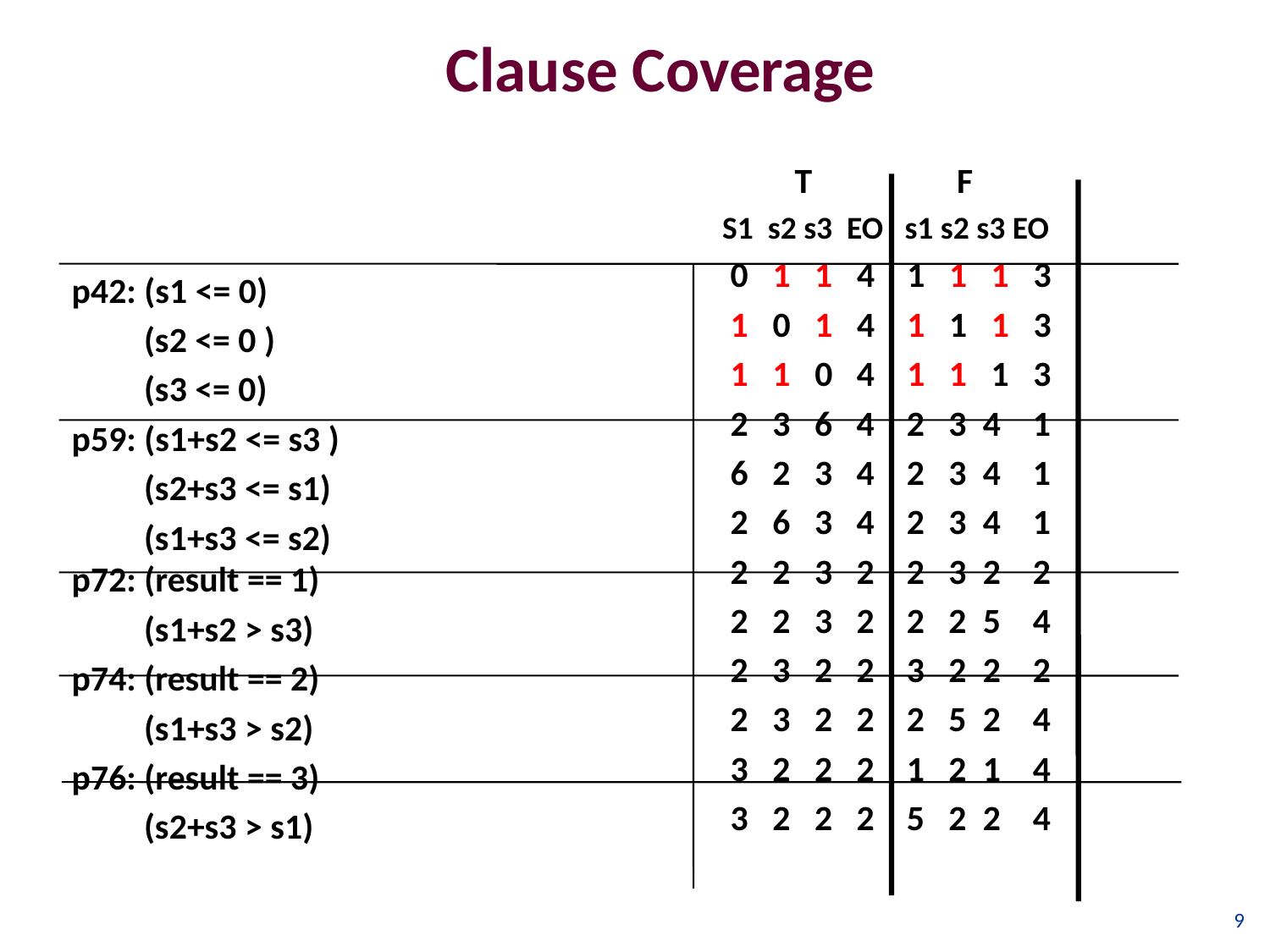

Clause Coverage

p42: (s1 <= 0)
         (s2 <= 0 )
         (s3 <= 0)
p59: (s1+s2 <= s3 )
         (s2+s3 <= s1)
         (s1+s3 <= s2)
p72: (result == 1)
         (s1+s2 > s3)
p74: (result == 2)
         (s1+s3 > s2)
p76: (result == 3)
         (s2+s3 > s1)
         T                  F
S1  s2 s3  EO   s1 s2 s3 EO
 0   1   1   4    1   1   1   3
 1   0   1   4    1   1   1   3
 1   1   0   4    1   1   1   3
 2   3   6   4    2   3  4    1
 6   2   3   4    2   3  4    1
 2   6   3   4    2   3  4    1
 2   2   3   2    2   3  2    2
 2   2   3   2    2   2  5    4
 2   3   2   2    3   2  2    2
 2   3   2   2    2   5  2    4
 3   2   2   2    1   2  1    4
 3   2   2   2    5   2  2    4

9